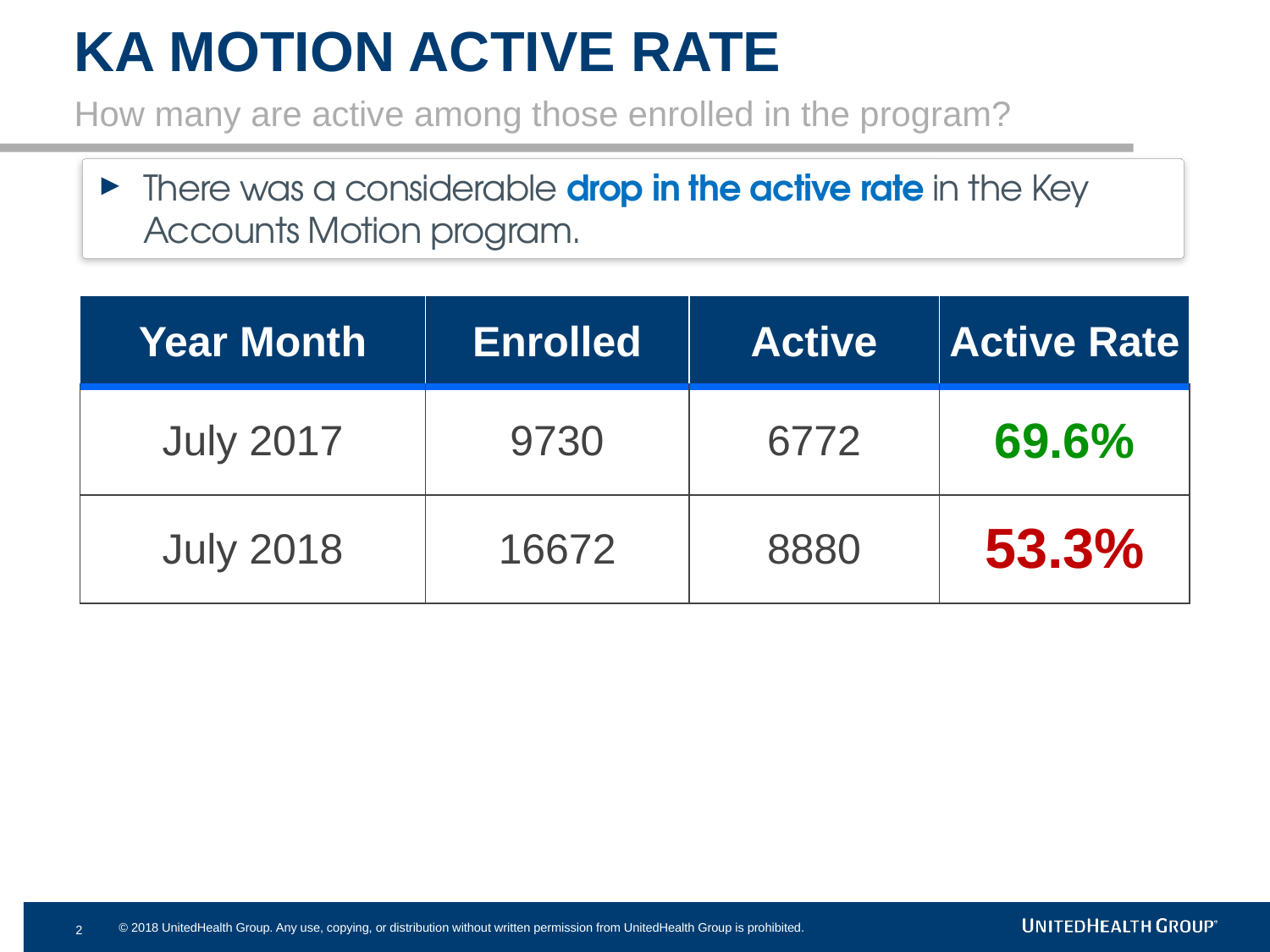

# KA MOTION ACTIVE RATE
How many are active among those enrolled in the program?
There was a considerable drop in the active rate in the Key Accounts Motion program.
| Year Month | Enrolled | Active | Active Rate |
| --- | --- | --- | --- |
| July 2017 | 9730 | 6772 | 69.6% |
| July 2018 | 16672 | 8880 | 53.3% |

2